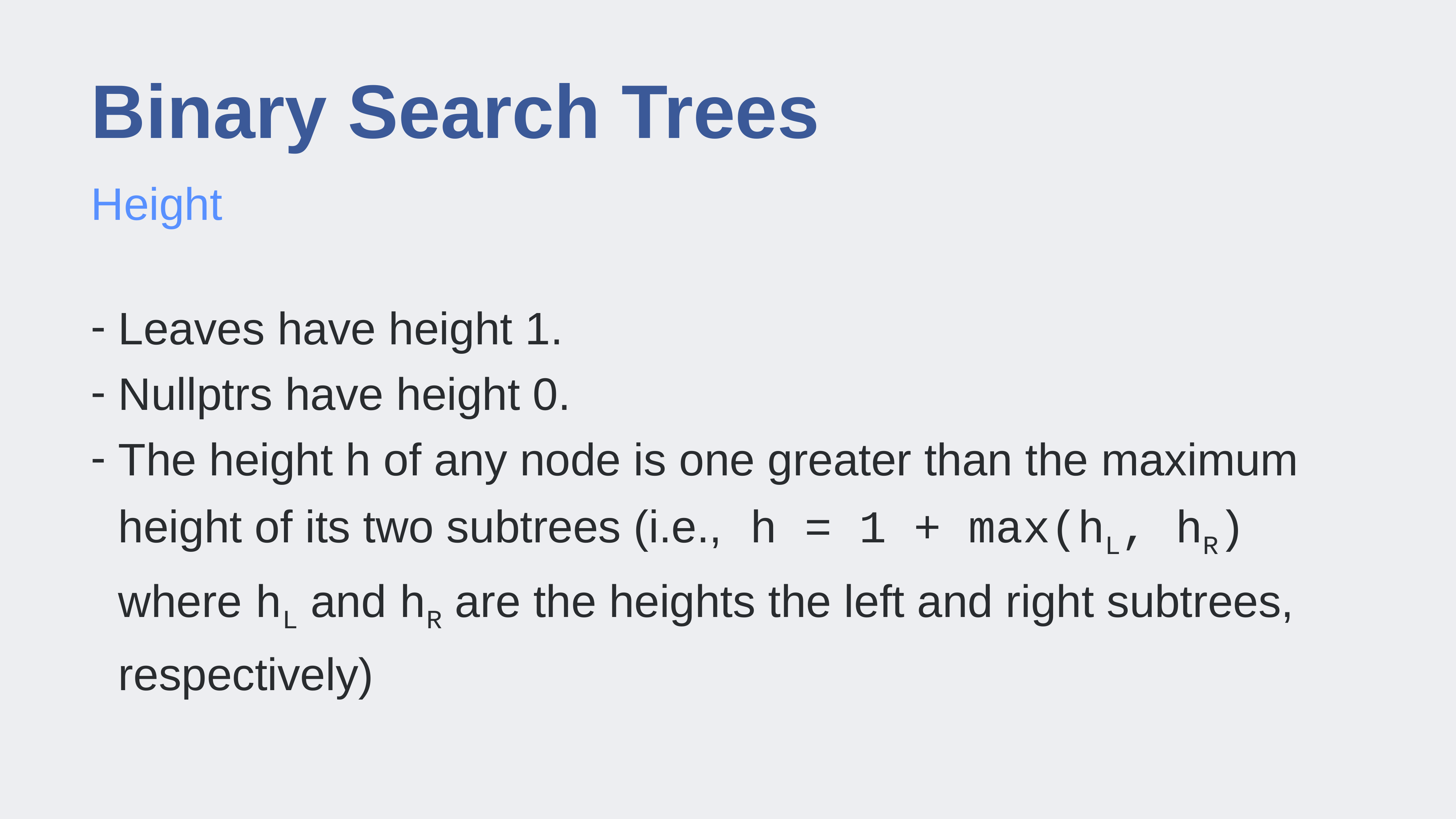

# Binary Search Trees
Height
Leaves have height 1.
Nullptrs have height 0.
The height h of any node is one greater than the maximum height of its two subtrees (i.e., h = 1 + max(hL, hR) where hL and hR are the heights the left and right subtrees, respectively)